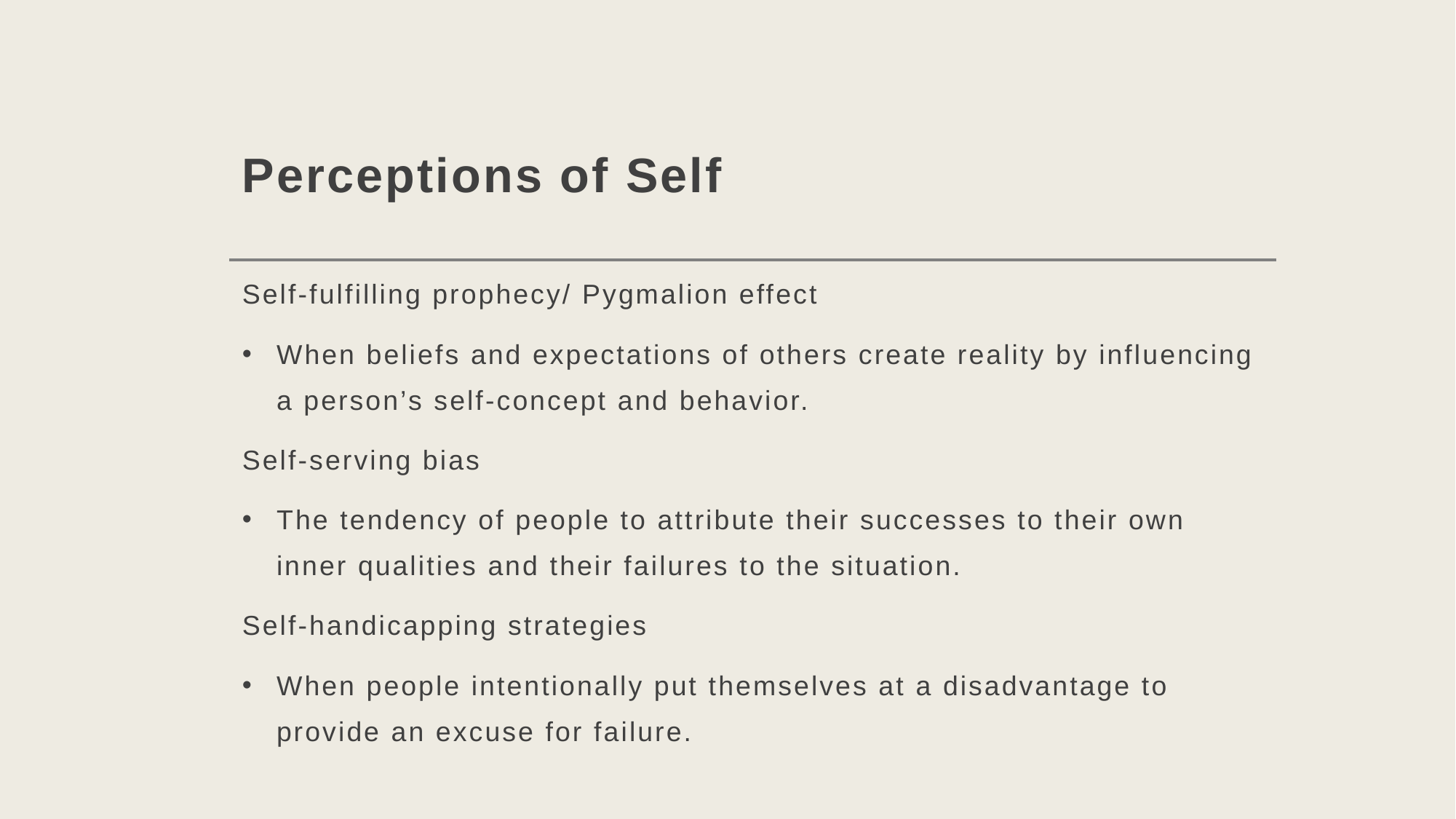

# Perceptions of Self
Self-fulfilling prophecy/ Pygmalion effect
When beliefs and expectations of others create reality by influencing a person’s self-concept and behavior.
Self-serving bias
The tendency of people to attribute their successes to their own inner qualities and their failures to the situation.
Self-handicapping strategies
When people intentionally put themselves at a disadvantage to provide an excuse for failure.